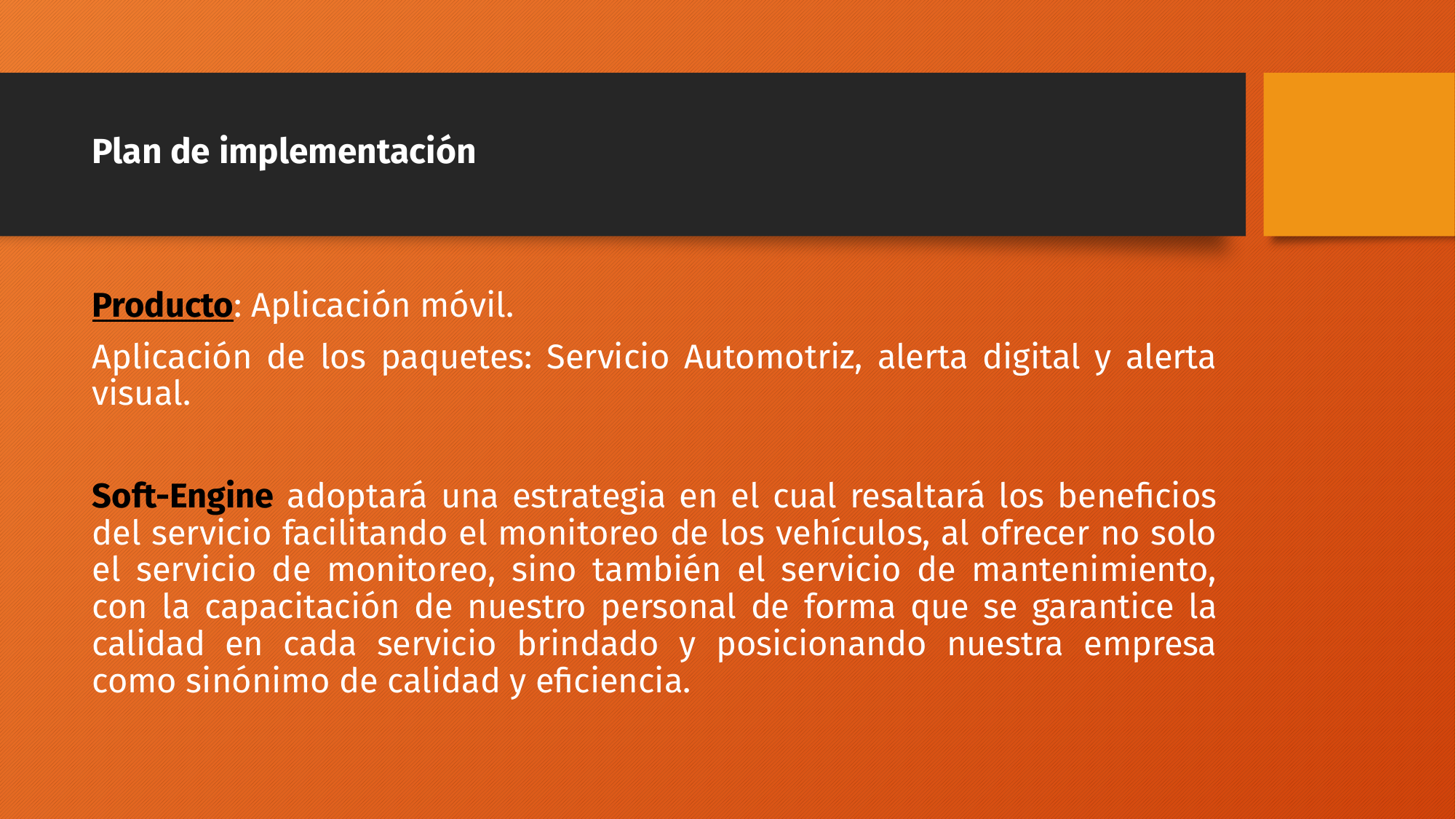

# Plan de implementación
Producto: Aplicación móvil.
Aplicación de los paquetes: Servicio Automotriz, alerta digital y alerta visual.

Soft-Engine adoptará una estrategia en el cual resaltará los beneficios del servicio facilitando el monitoreo de los vehículos, al ofrecer no solo el servicio de monitoreo, sino también el servicio de mantenimiento, con la capacitación de nuestro personal de forma que se garantice la calidad en cada servicio brindado y posicionando nuestra empresa como sinónimo de calidad y eficiencia.